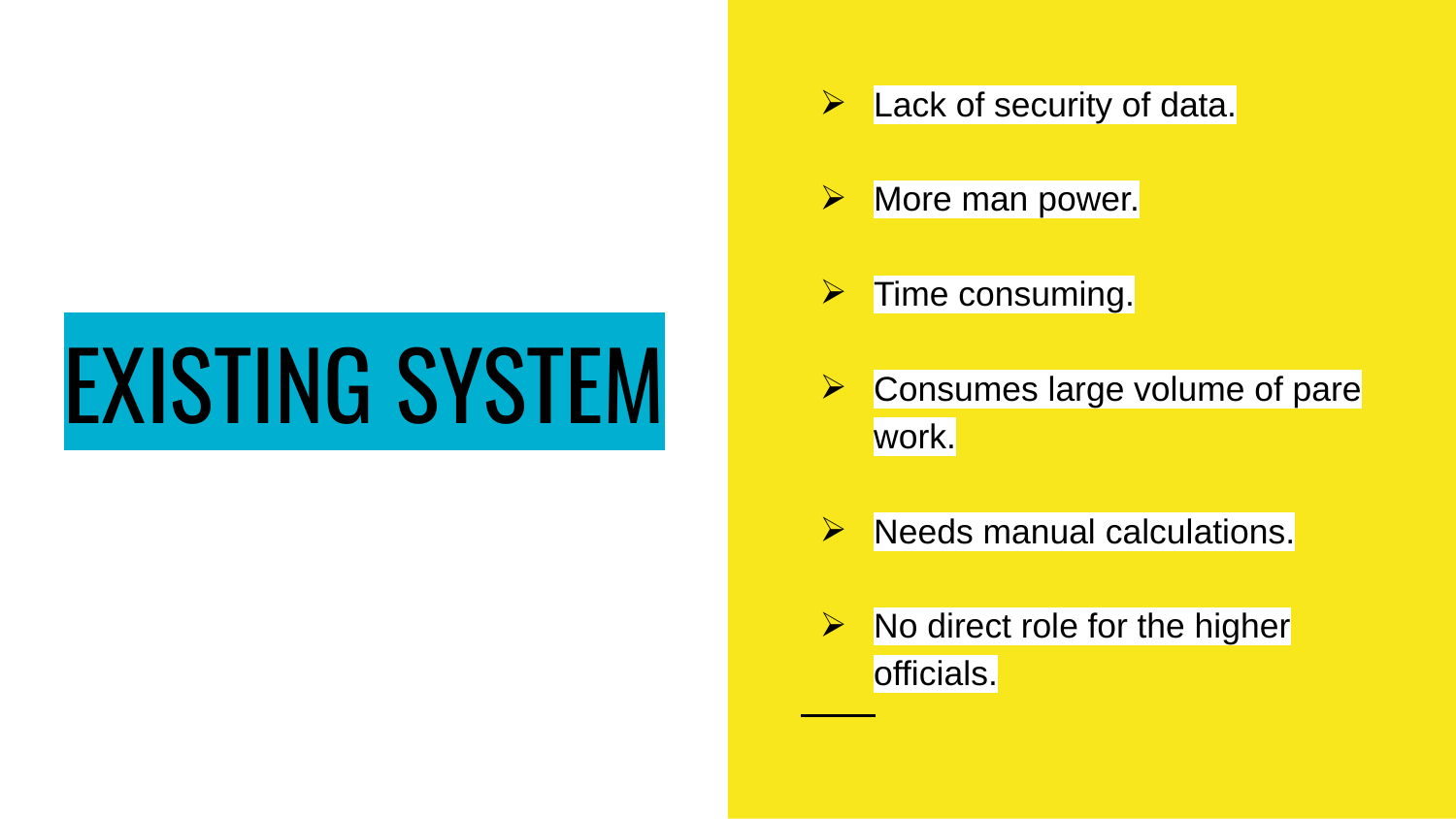

Lack of security of data.

More man power.

Time consuming.

Consumes large volume of pare work.

Needs manual calculations.

No direct role for the higher officials.

# EXISTING SYSTEM